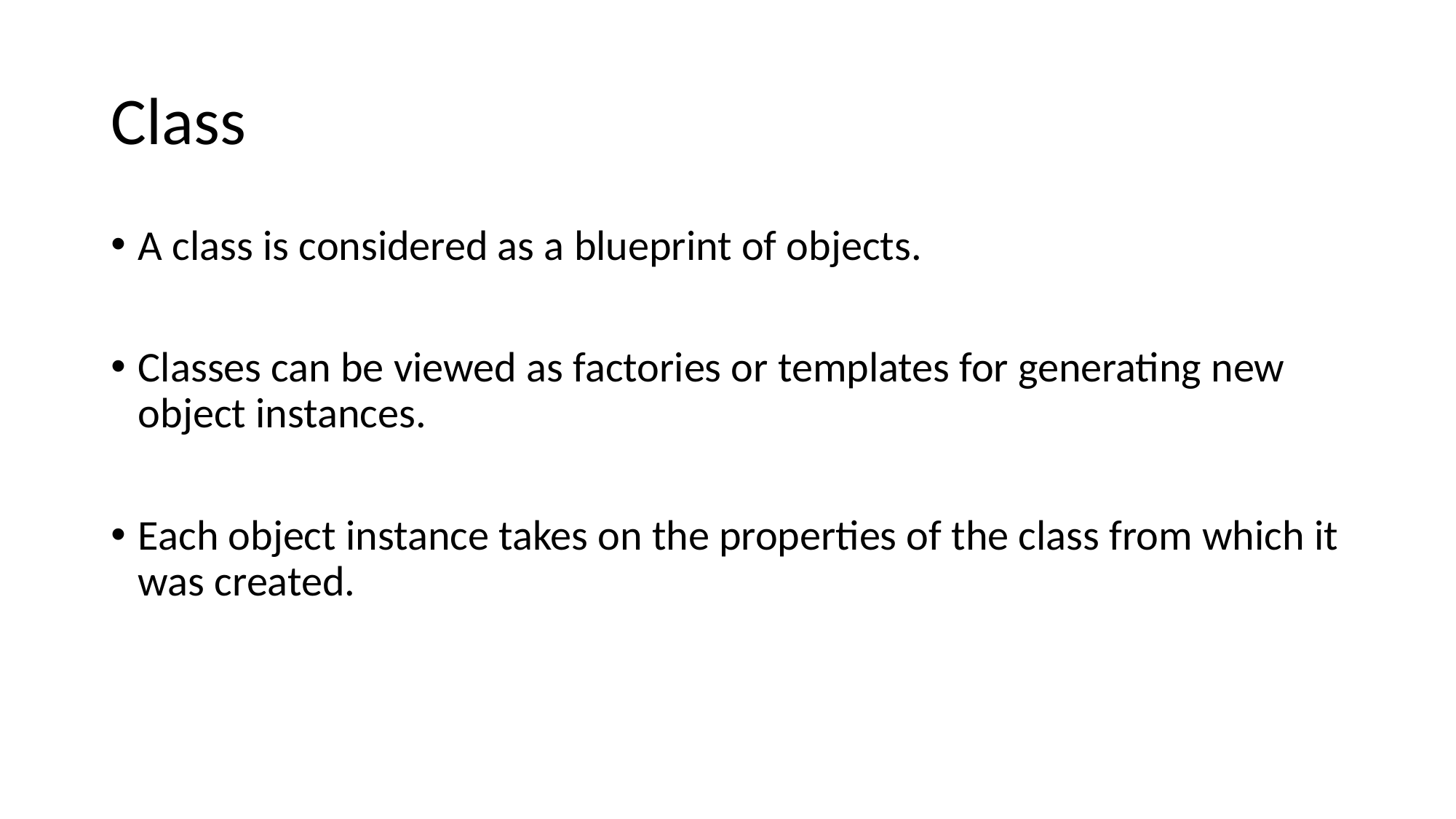

# Class
A class is considered as a blueprint of objects.

Classes can be viewed as factories or templates for generating new object instances.

Each object instance takes on the properties of the class from which it was created.